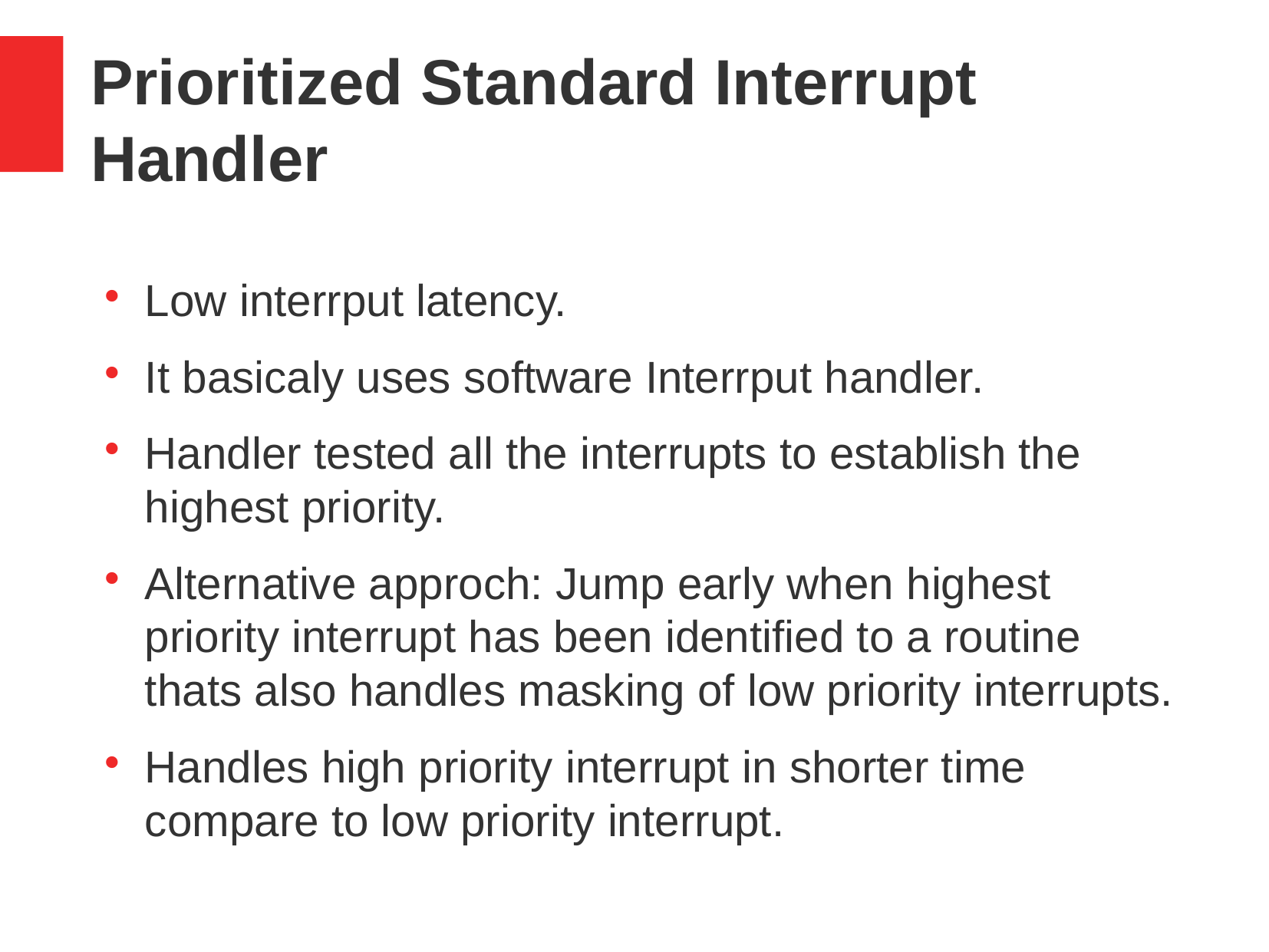

Prioritized Standard Interrupt Handler
Low interrput latency.
It basicaly uses software Interrput handler.
Handler tested all the interrupts to establish the highest priority.
Alternative approch: Jump early when highest priority interrupt has been identified to a routine thats also handles masking of low priority interrupts.
Handles high priority interrupt in shorter time compare to low priority interrupt.